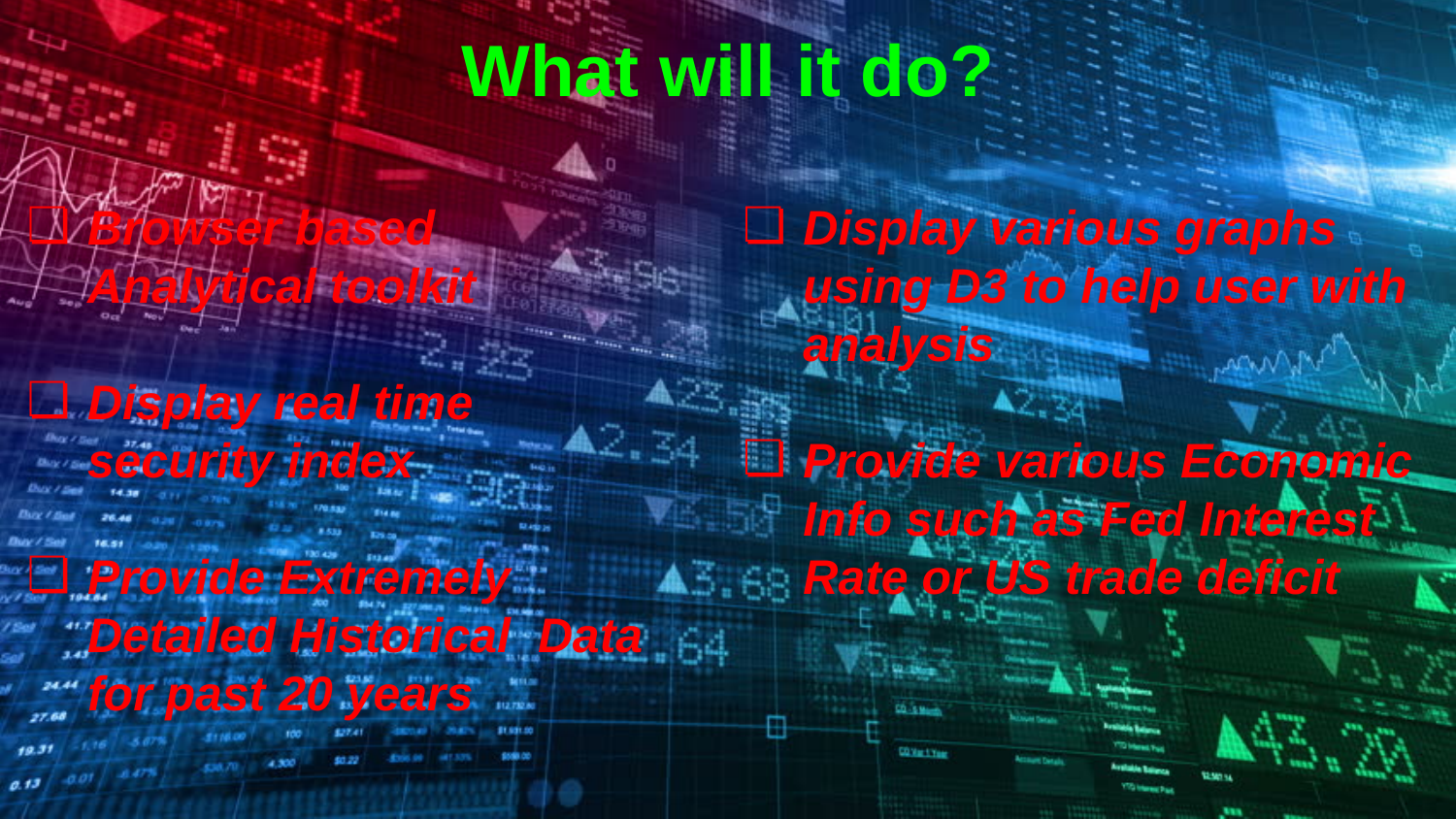

# What will it do?
Browser based Analytical toolkit

Display real time security index

Provide Extremely Detailed Historical  Data for past 20 years

Display various graphs using D3 to help user with analysis

Provide various Economic Info such as Fed Interest Rate or US trade deficit